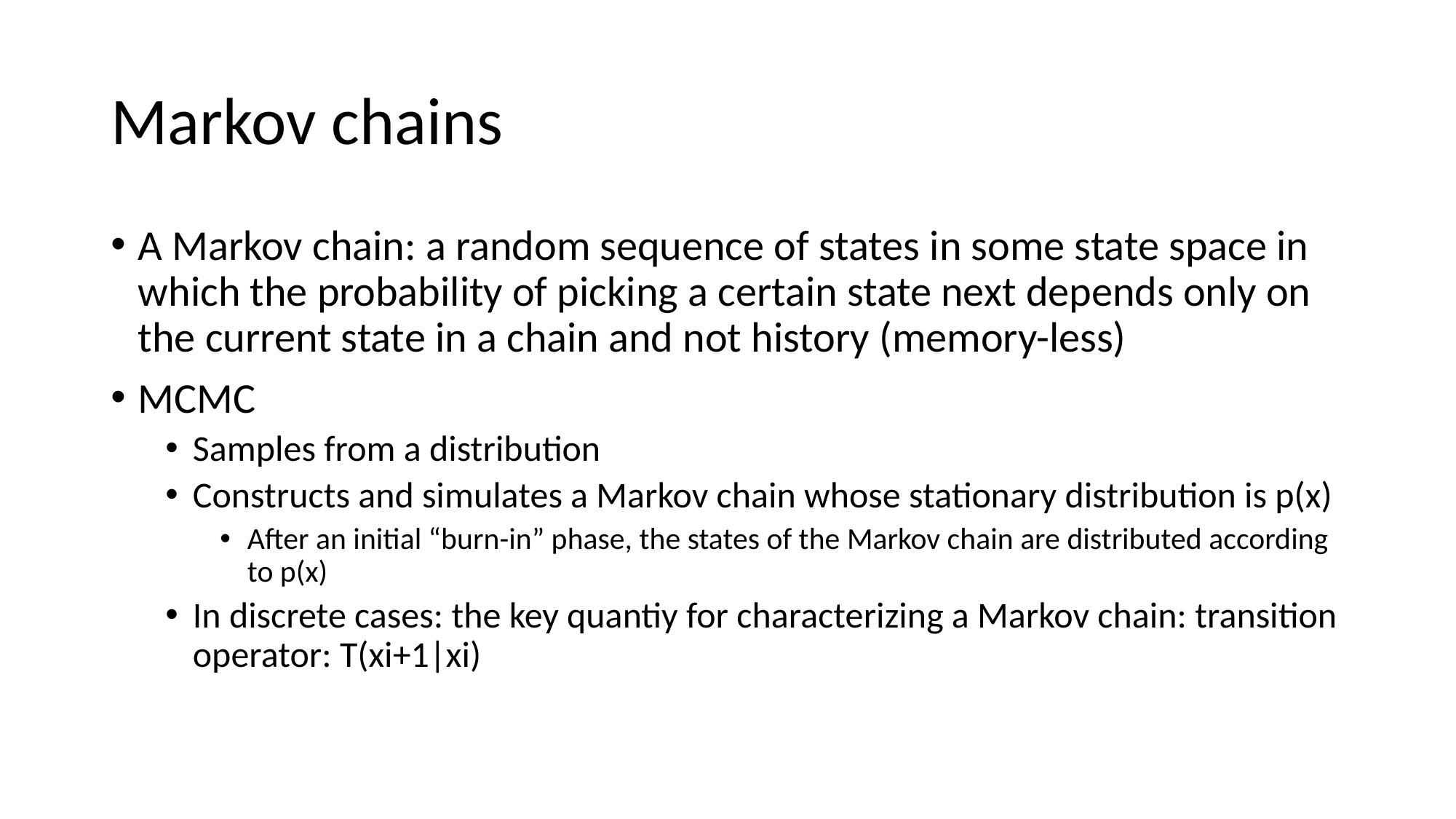

# Markov chains
A Markov chain: a random sequence of states in some state space in which the probability of picking a certain state next depends only on the current state in a chain and not history (memory-less)
MCMC
Samples from a distribution
Constructs and simulates a Markov chain whose stationary distribution is p(x)
After an initial “burn-in” phase, the states of the Markov chain are distributed according to p(x)
In discrete cases: the key quantiy for characterizing a Markov chain: transition operator: T(xi+1|xi)